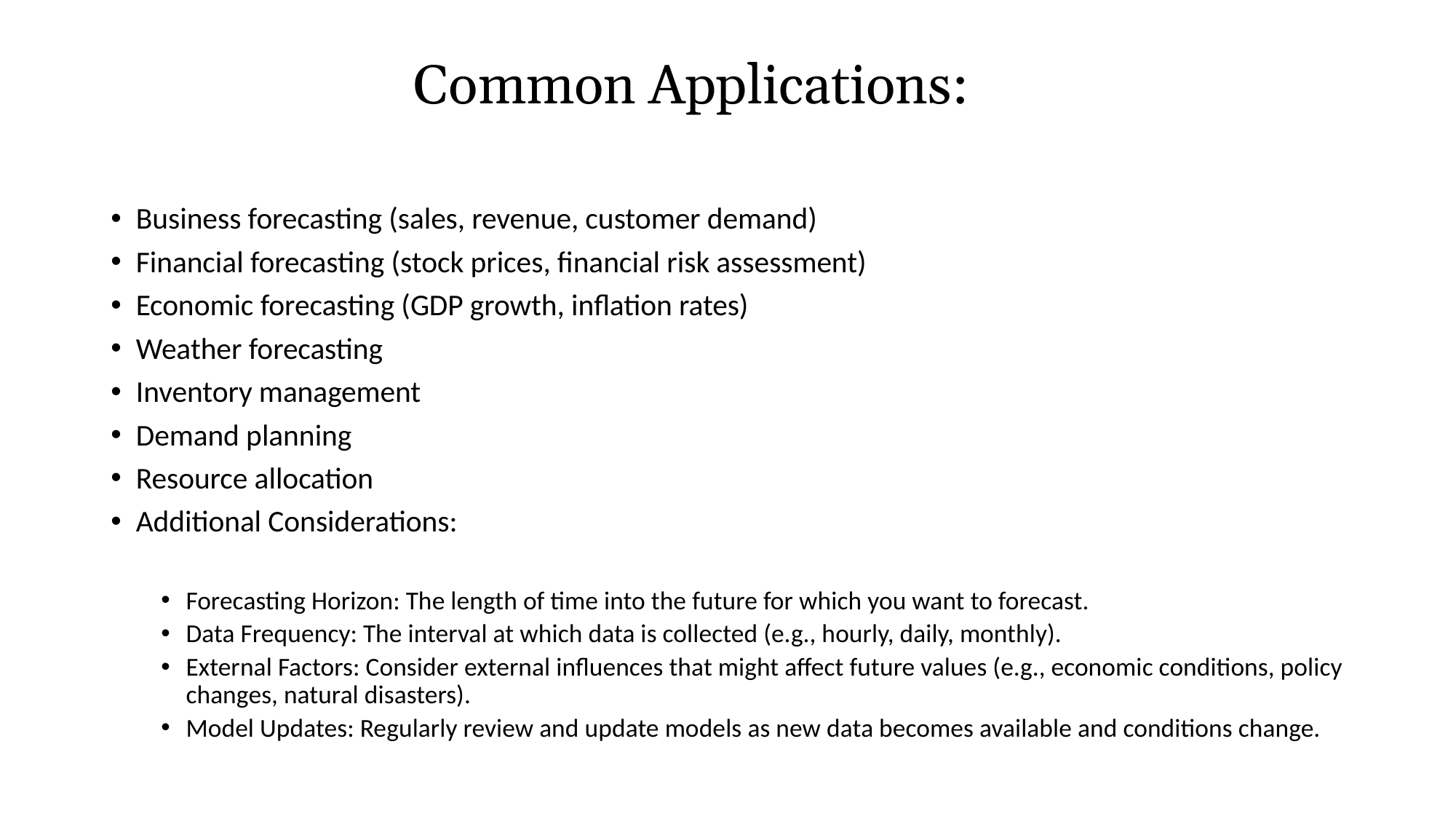

# Common Applications:

Business forecasting (sales, revenue, customer demand)
Financial forecasting (stock prices, financial risk assessment)
Economic forecasting (GDP growth, inflation rates)
Weather forecasting
Inventory management
Demand planning
Resource allocation
Additional Considerations:

Forecasting Horizon: The length of time into the future for which you want to forecast.
Data Frequency: The interval at which data is collected (e.g., hourly, daily, monthly).
External Factors: Consider external influences that might affect future values (e.g., economic conditions, policy changes, natural disasters).
Model Updates: Regularly review and update models as new data becomes available and conditions change.